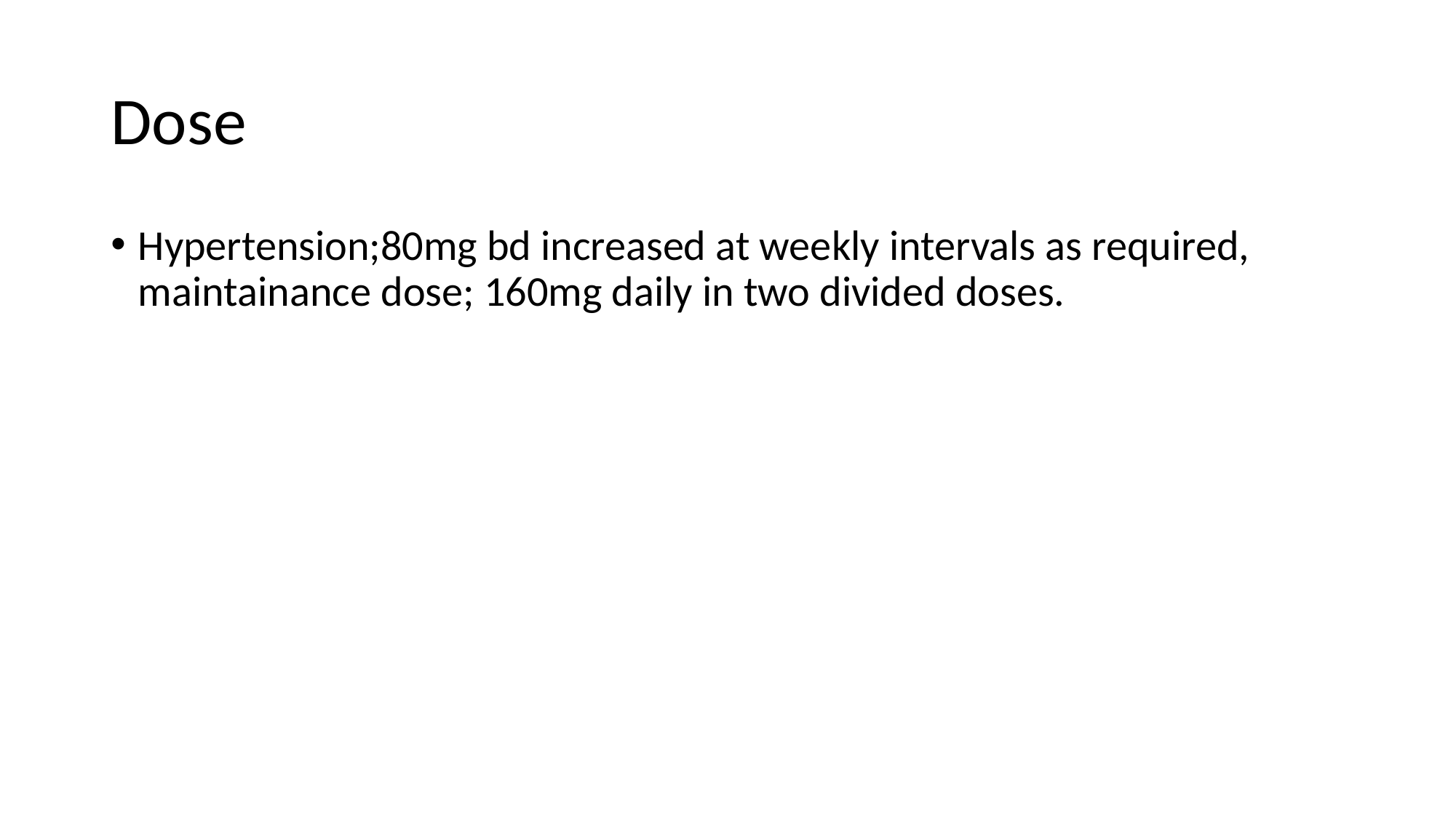

# Dose
Hypertension;80mg bd increased at weekly intervals as required, maintainance dose; 160mg daily in two divided doses.